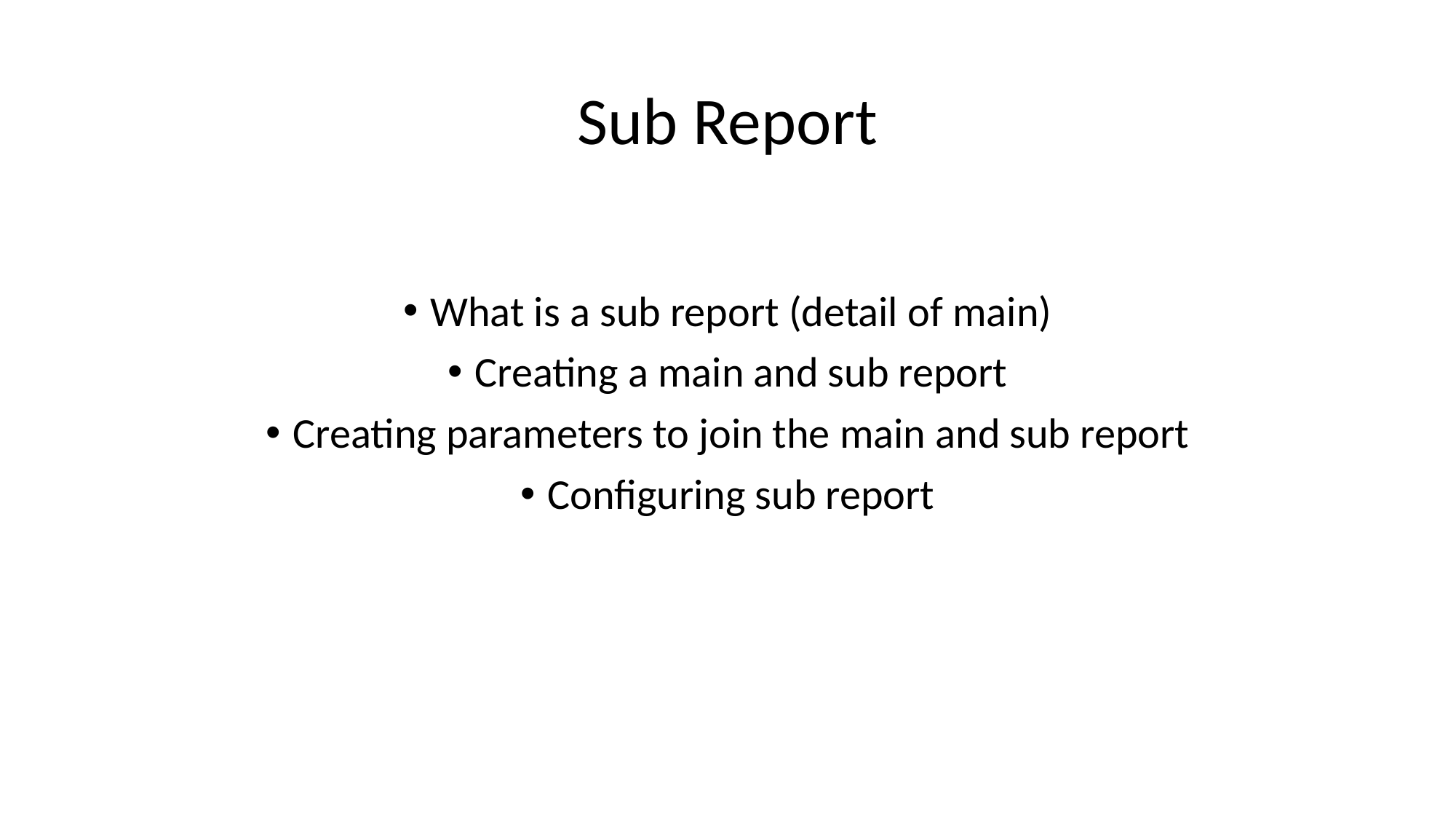

# Sub Report

What is a sub report (detail of main)
Creating a main and sub report
Creating parameters to join the main and sub report
Configuring sub report